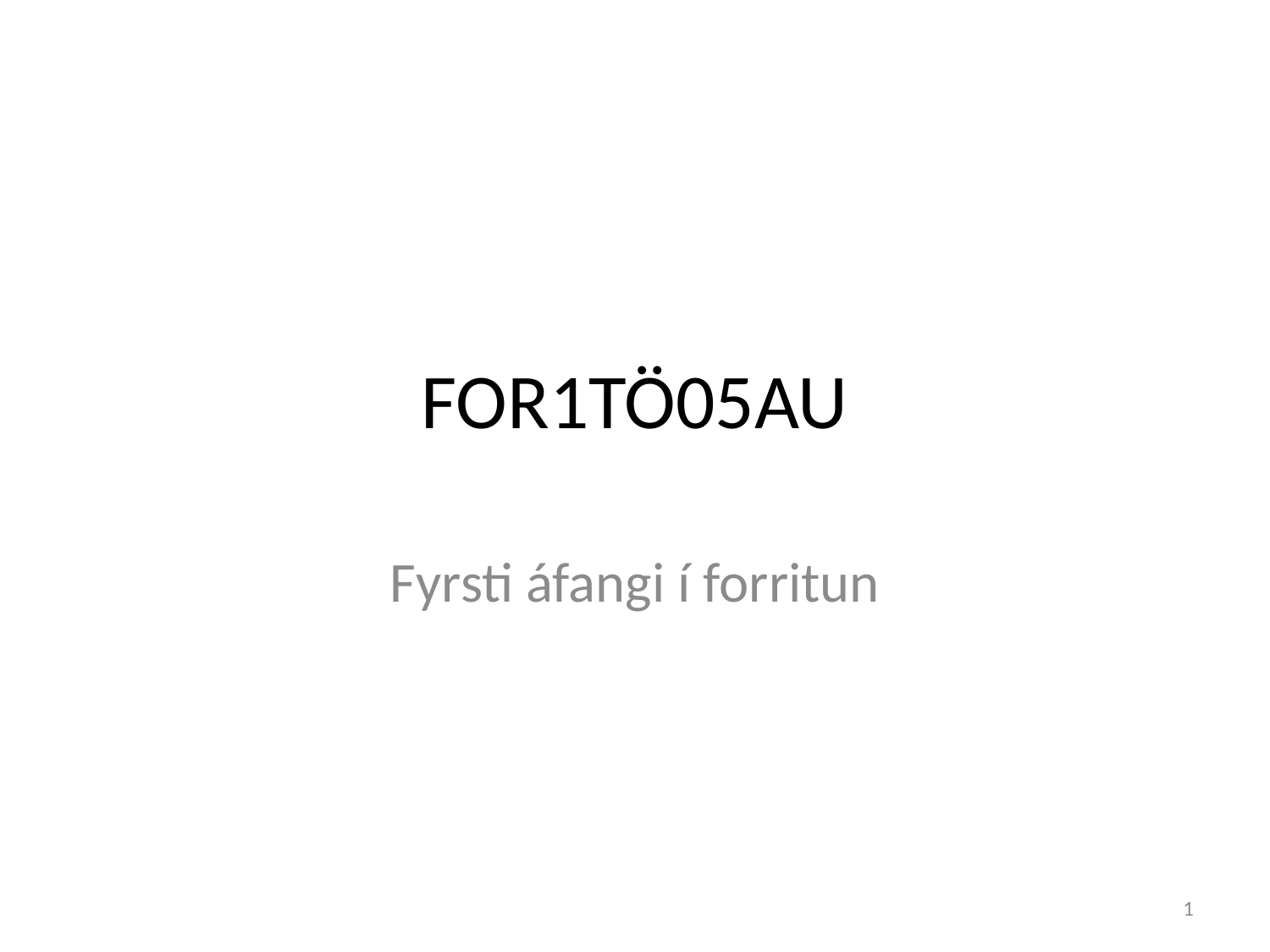

# FOR1TÖ05AU
Fyrsti áfangi í forritun
1